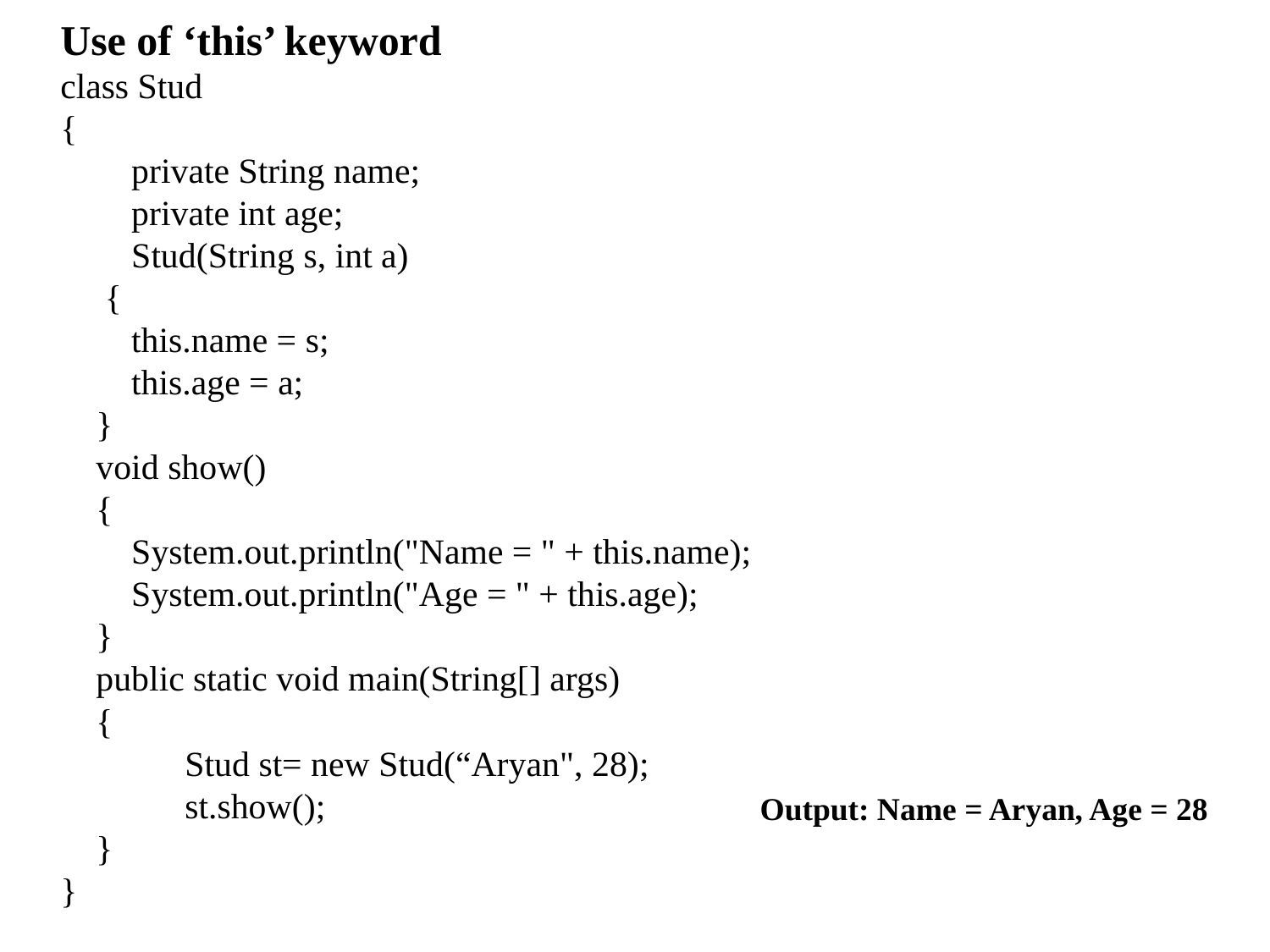

Use of ‘this’ keyword
class Stud
{
        private String name;
        private int age;
        Stud(String s, int a)
     {
        this.name = s;
        this.age = a;
    }
    void show()
    {
        System.out.println("Name = " + this.name);
        System.out.println("Age = " + this.age);
    }
    public static void main(String[] args)
    {
              Stud st= new Stud(“Aryan", 28);
              st.show();
    }
}

    Output: Name = Aryan, Age = 28